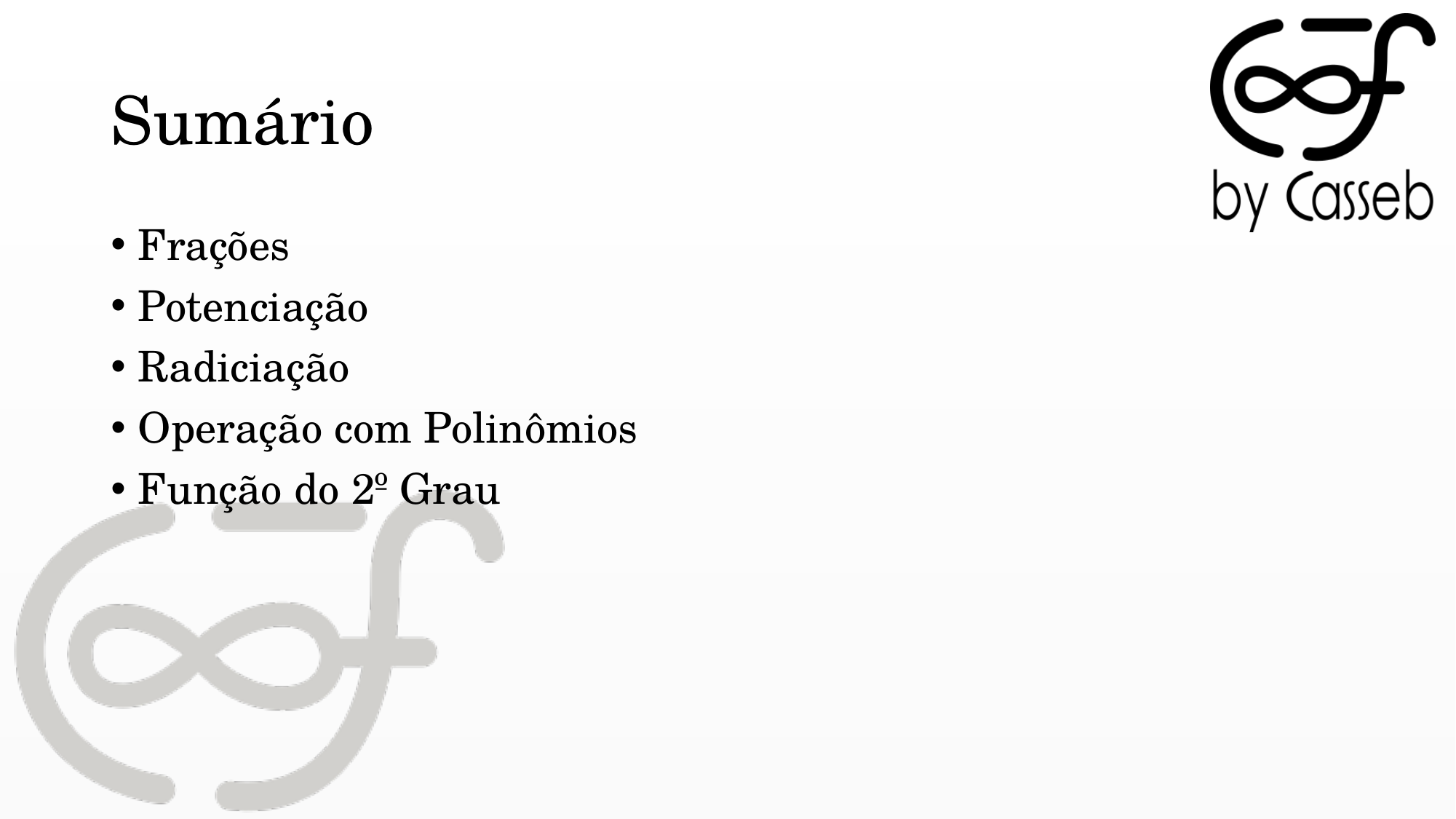

# Sumário
Frações
Potenciação
Radiciação
Operação com Polinômios
Função do 2º Grau